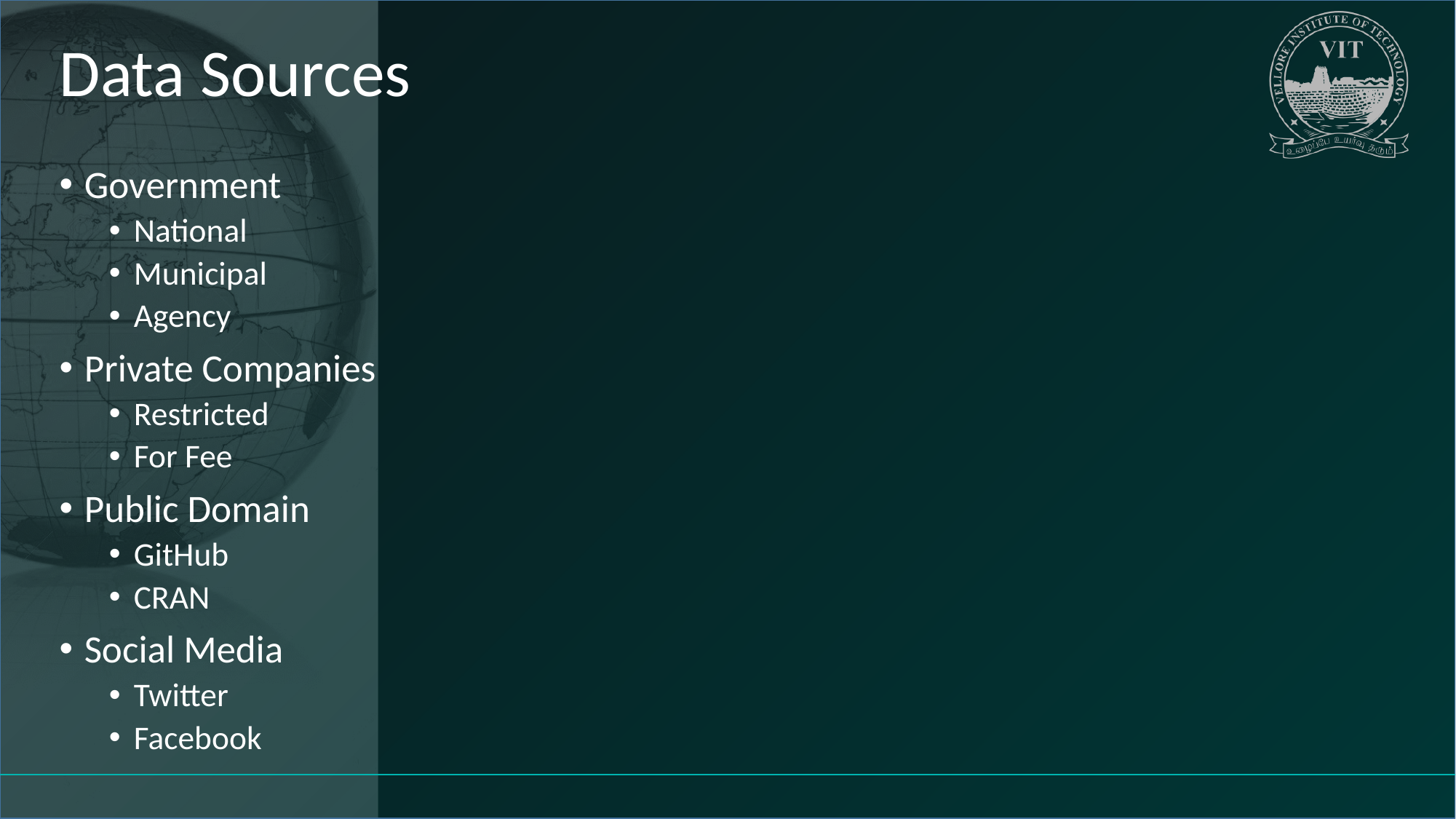

# Data Sources
Government
National
Municipal
Agency
Private Companies
Restricted
For Fee
Public Domain
GitHub
CRAN
Social Media
Twitter
Facebook